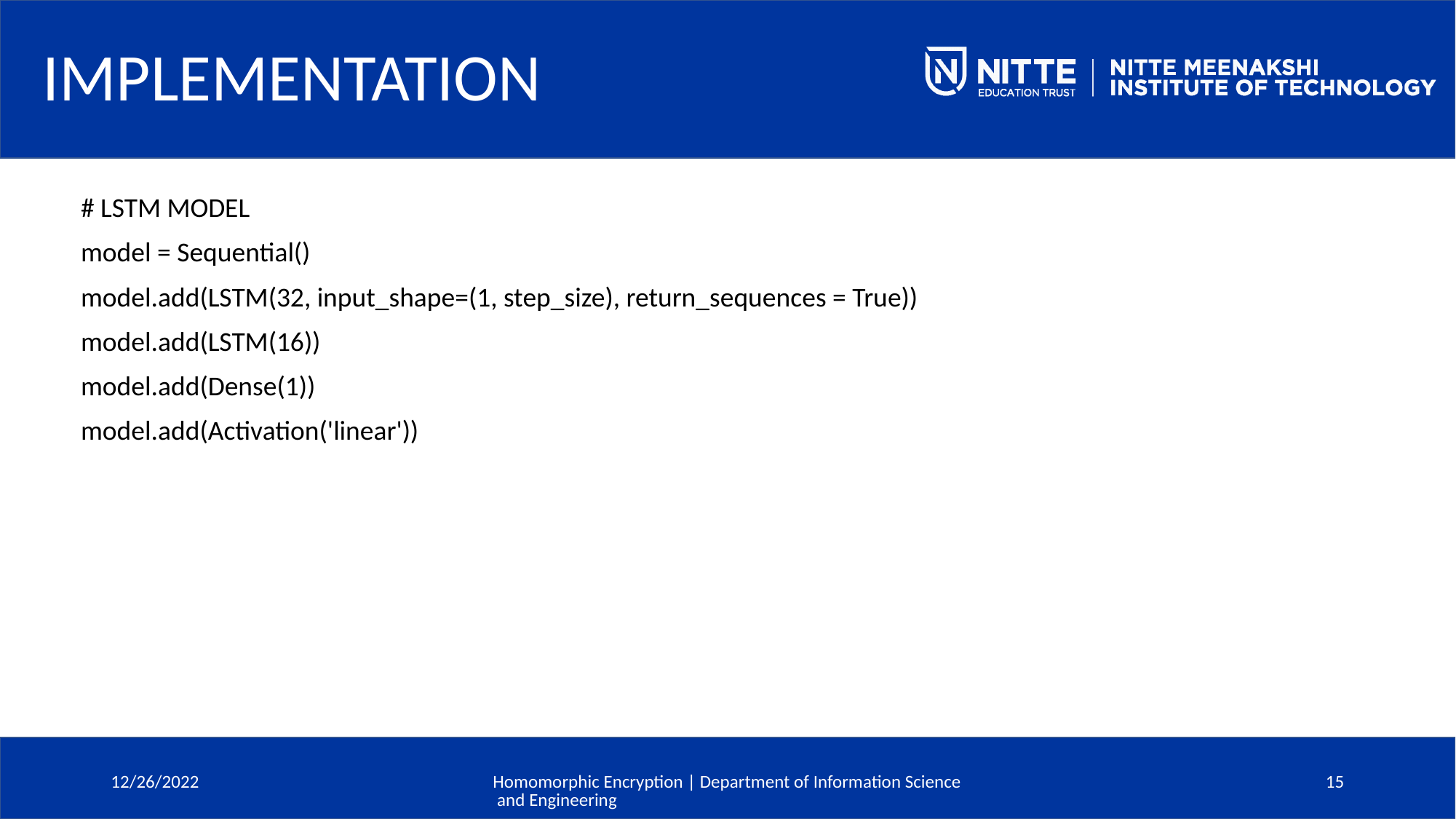

# IMPLEMENTATION
# LSTM MODEL
model = Sequential()
model.add(LSTM(32, input_shape=(1, step_size), return_sequences = True))
model.add(LSTM(16))
model.add(Dense(1))
model.add(Activation('linear'))

12/26/2022
Homomorphic Encryption | Department of Information Science and Engineering
15